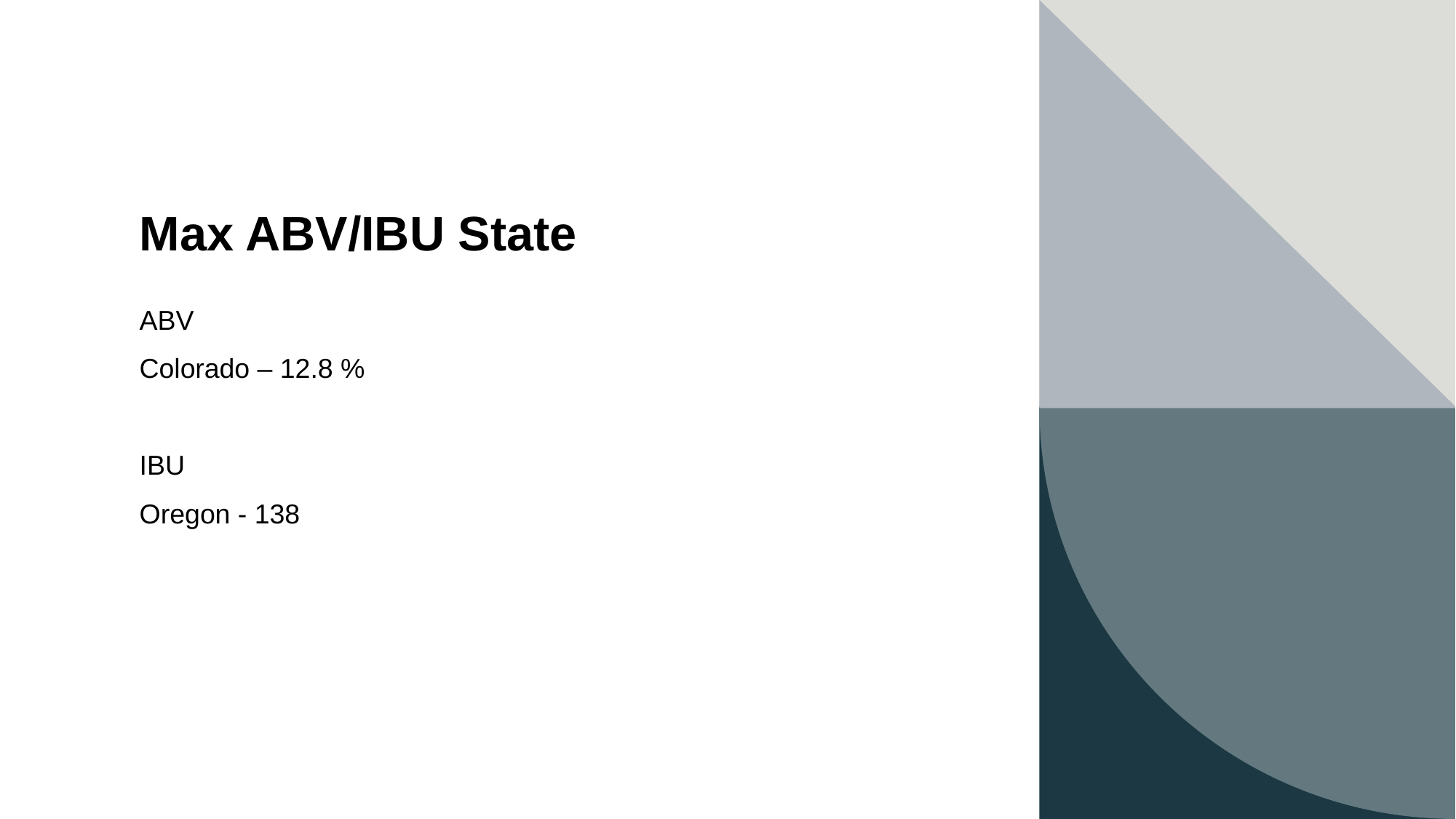

# Max ABV/IBU State
ABV
Colorado – 12.8 %

IBU
Oregon - 138